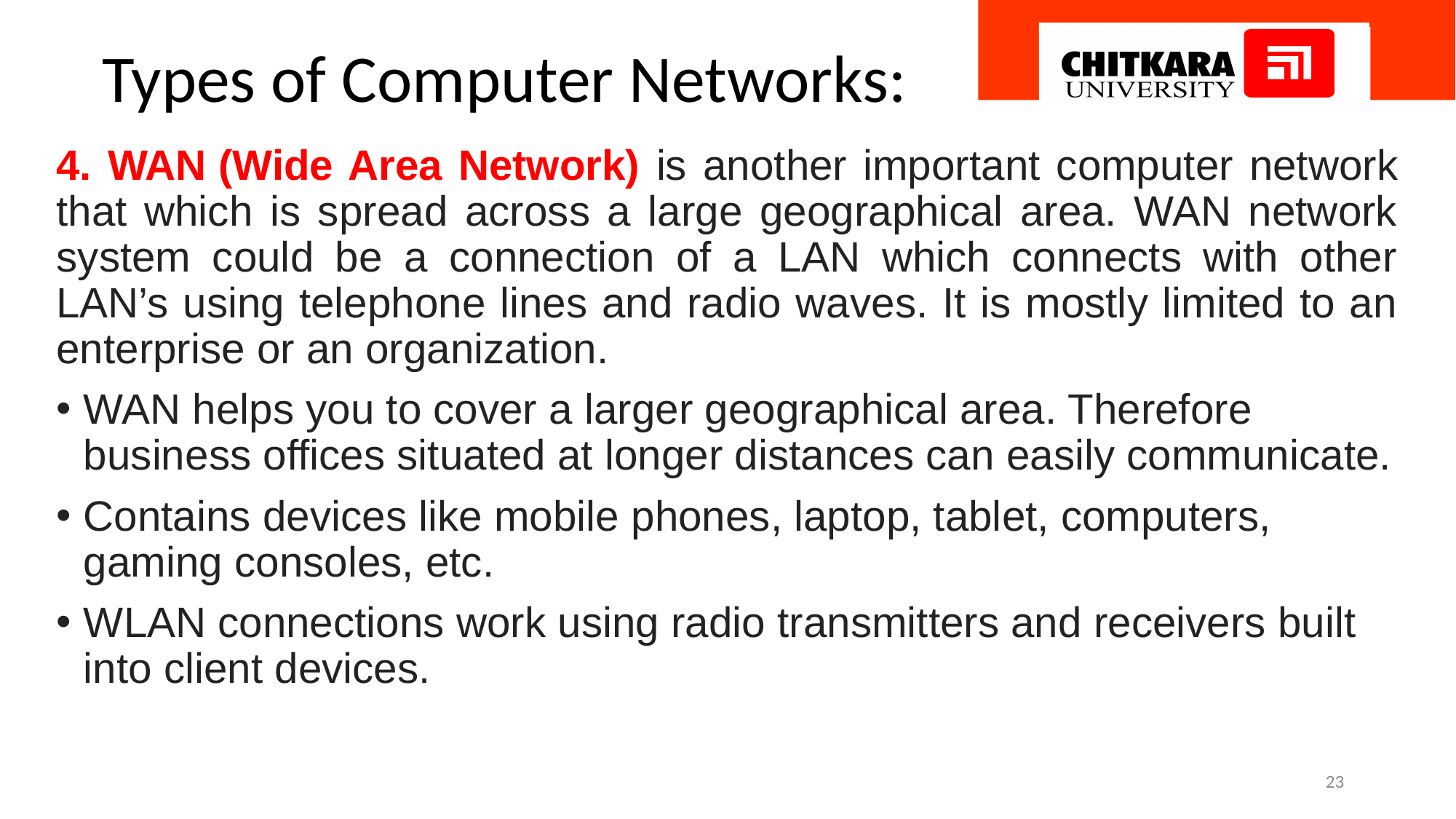

# Types of Computer Networks:
4. WAN (Wide Area Network) is another important computer network that which is spread across a large geographical area. WAN network system could be a connection of a LAN which connects with other LAN’s using telephone lines and radio waves. It is mostly limited to an enterprise or an organization.
WAN helps you to cover a larger geographical area. Therefore business offices situated at longer distances can easily communicate.
Contains devices like mobile phones, laptop, tablet, computers, gaming consoles, etc.
WLAN connections work using radio transmitters and receivers built into client devices.
23